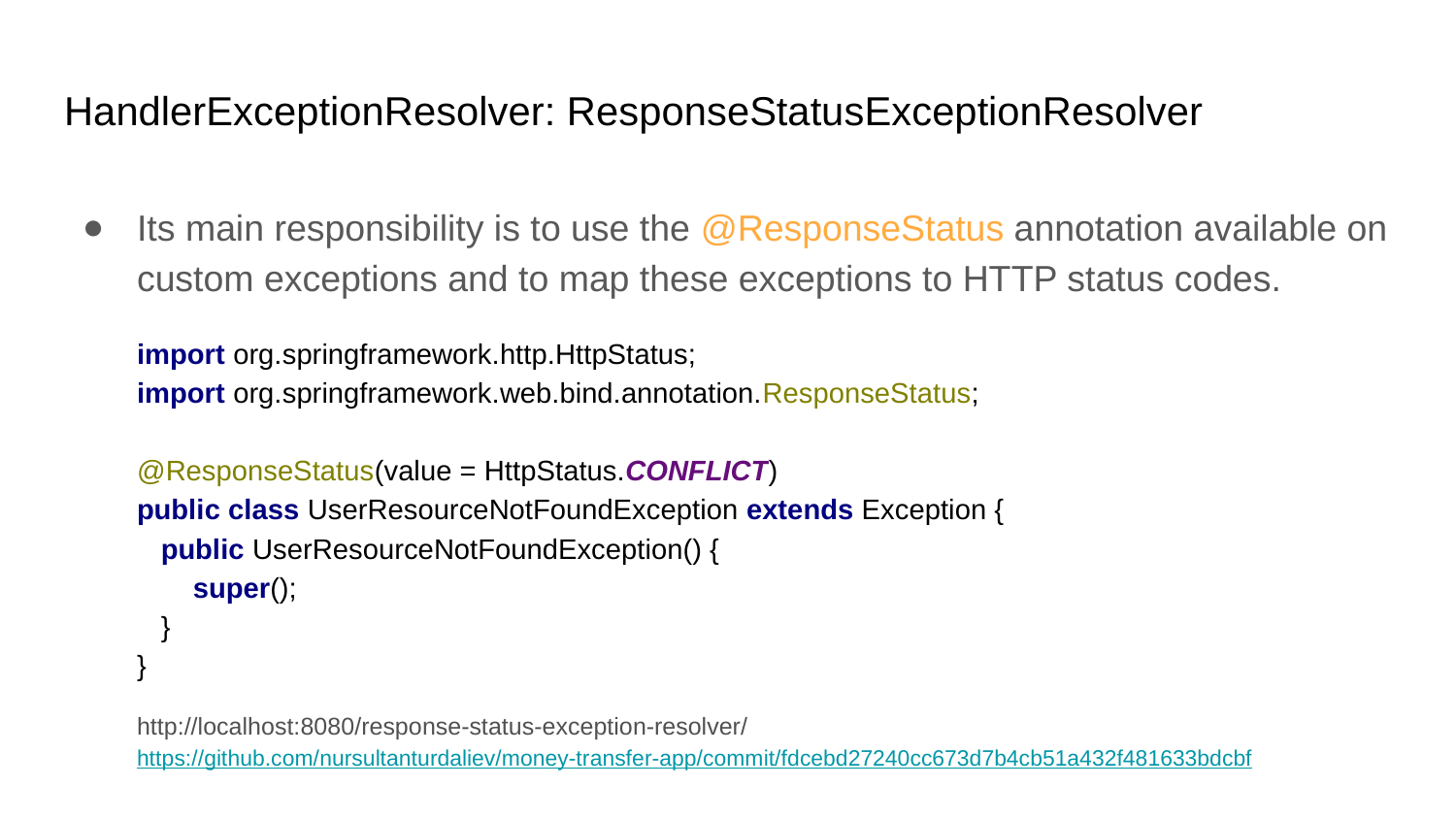

# HandlerExceptionResolver: ResponseStatusExceptionResolver
Its main responsibility is to use the @ResponseStatus annotation available on custom exceptions and to map these exceptions to HTTP status codes.
import org.springframework.http.HttpStatus;
import org.springframework.web.bind.annotation.ResponseStatus;

@ResponseStatus(value = HttpStatus.CONFLICT)
public class UserResourceNotFoundException extends Exception {
   public UserResourceNotFoundException() {
       super();
   }
}

http://localhost:8080/response-status-exception-resolver/
https://github.com/nursultanturdaliev/money-transfer-app/commit/fdcebd27240cc673d7b4cb51a432f481633bdcbf